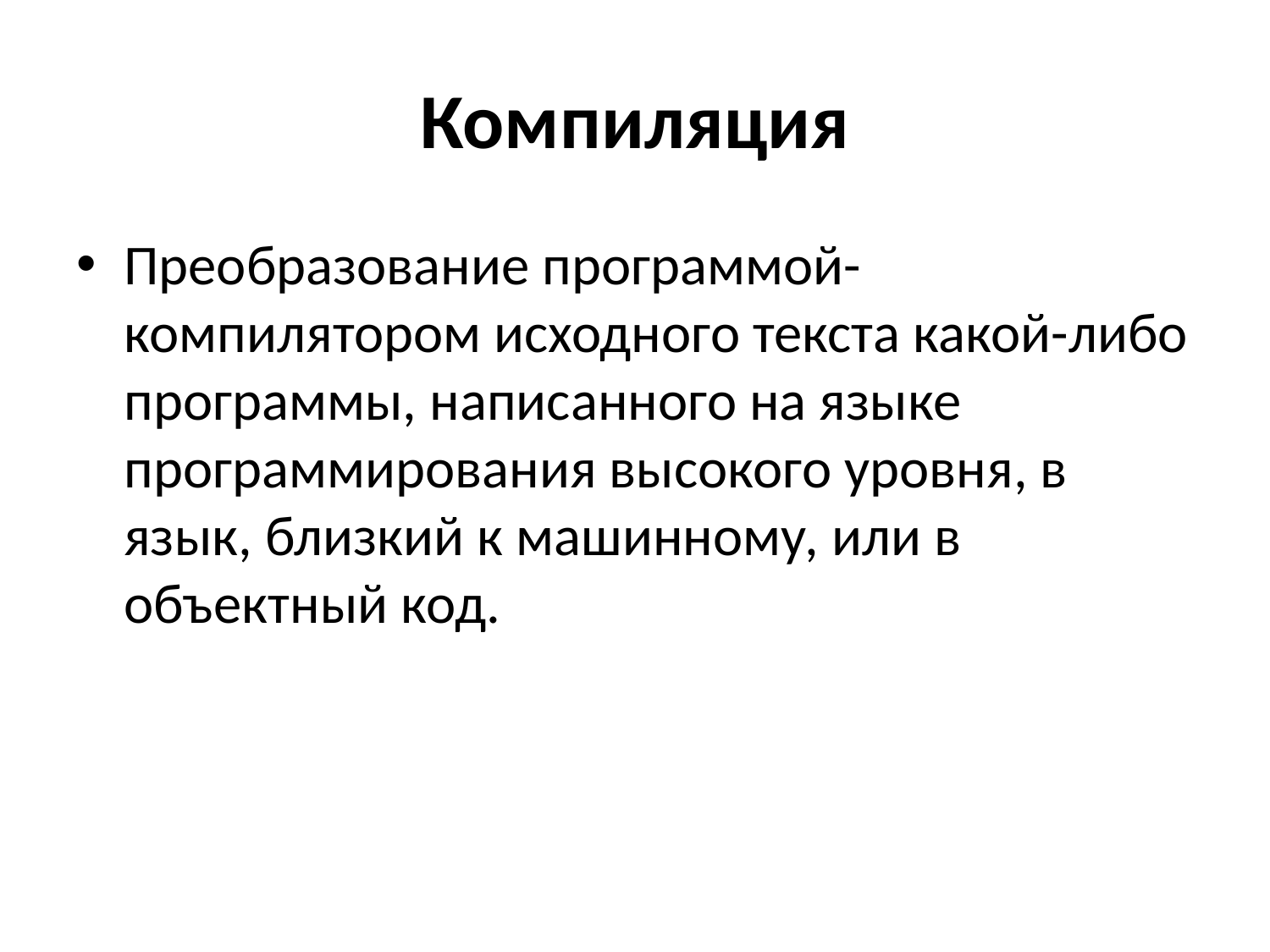

# Компиляция
Преобразование программой-компилятором исходного текста какой-либо программы, написанного на языке программирования высокого уровня, в язык, близкий к машинному, или в объектный код.